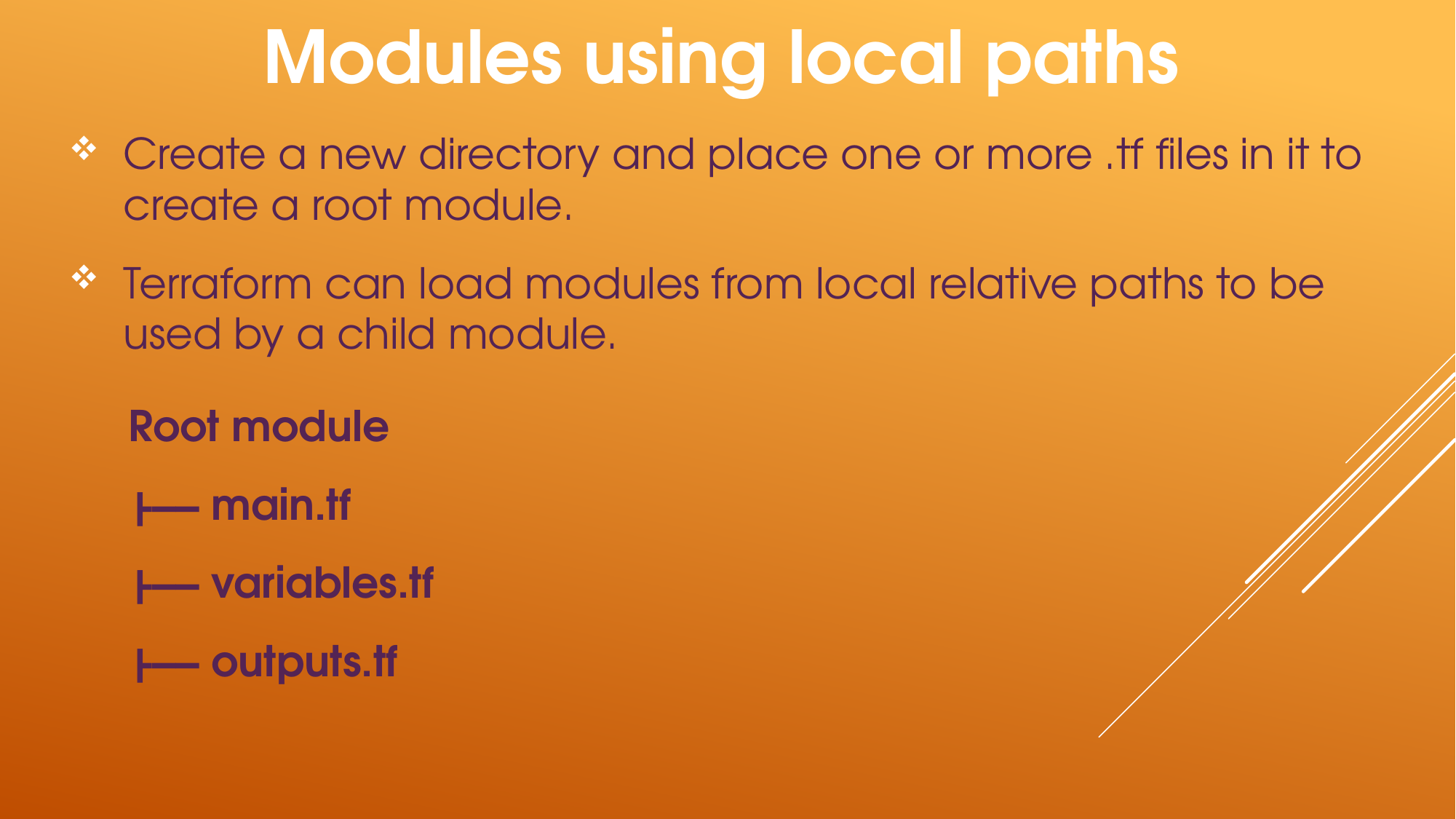

# Modules using local paths
Create a new directory and place one or more .tf files in it to create a root module.
Terraform can load modules from local relative paths to be used by a child module.
Root module
├── main.tf
├── variables.tf
├── outputs.tf